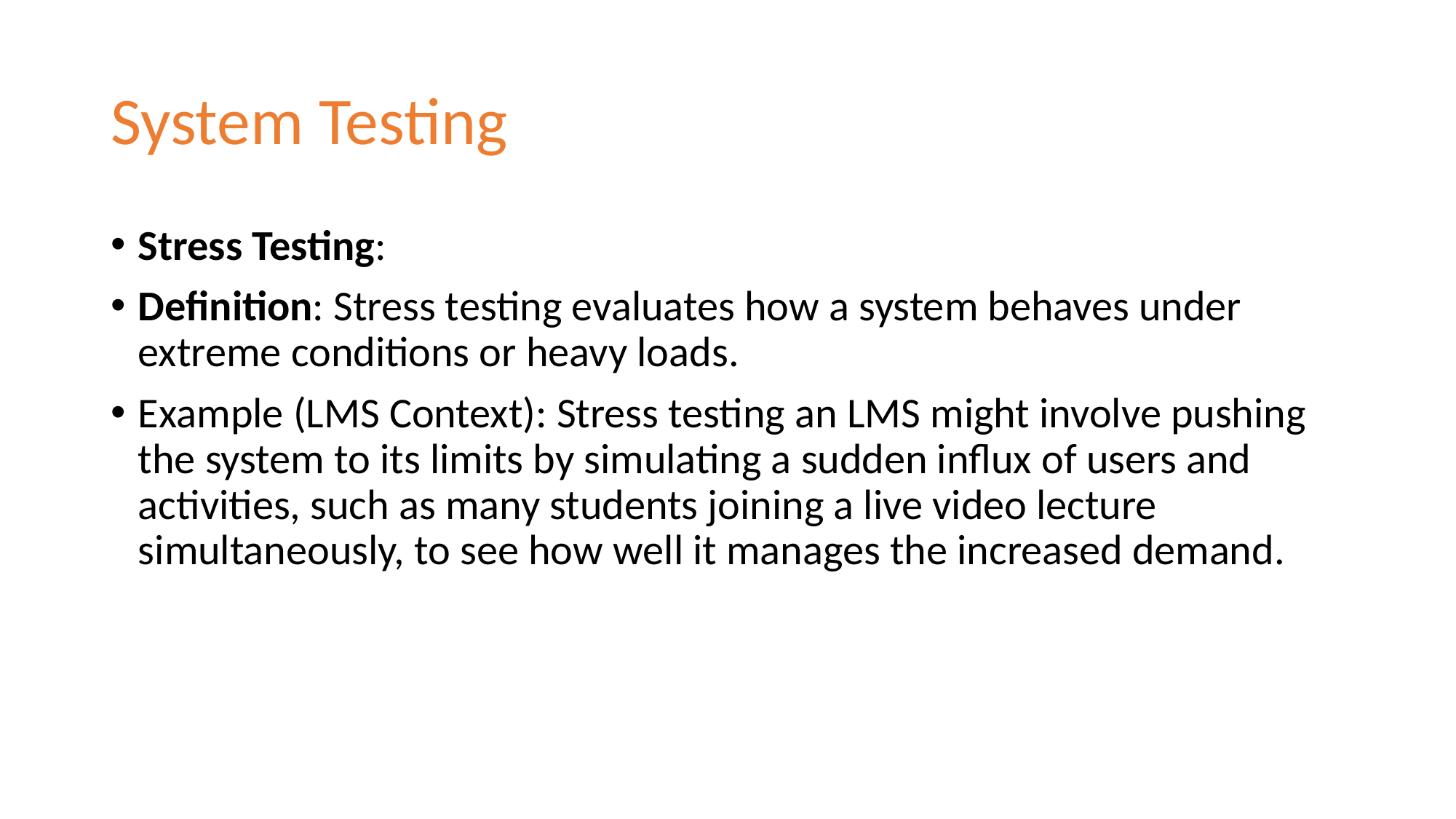

# System Testing
Stress Testing:
Definition: Stress testing evaluates how a system behaves under extreme conditions or heavy loads.
Example (LMS Context): Stress testing an LMS might involve pushing the system to its limits by simulating a sudden influx of users and activities, such as many students joining a live video lecture simultaneously, to see how well it manages the increased demand.